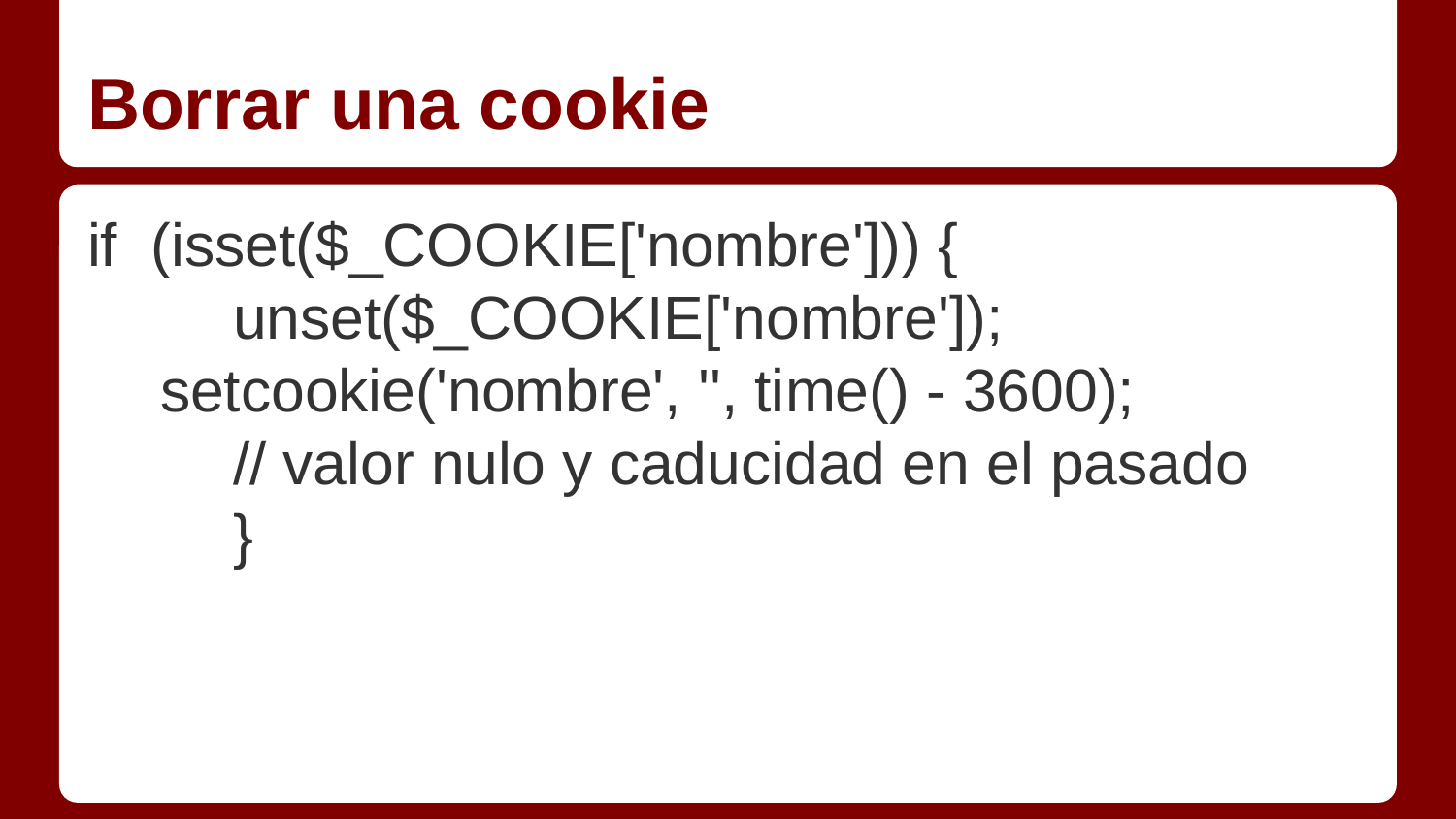

# Borrar una cookie
if  (isset($_COOKIE['nombre'])) {
  	unset($_COOKIE['nombre']);
setcookie('nombre', '', time() - 3600);
// valor nulo y caducidad en el pasado
}